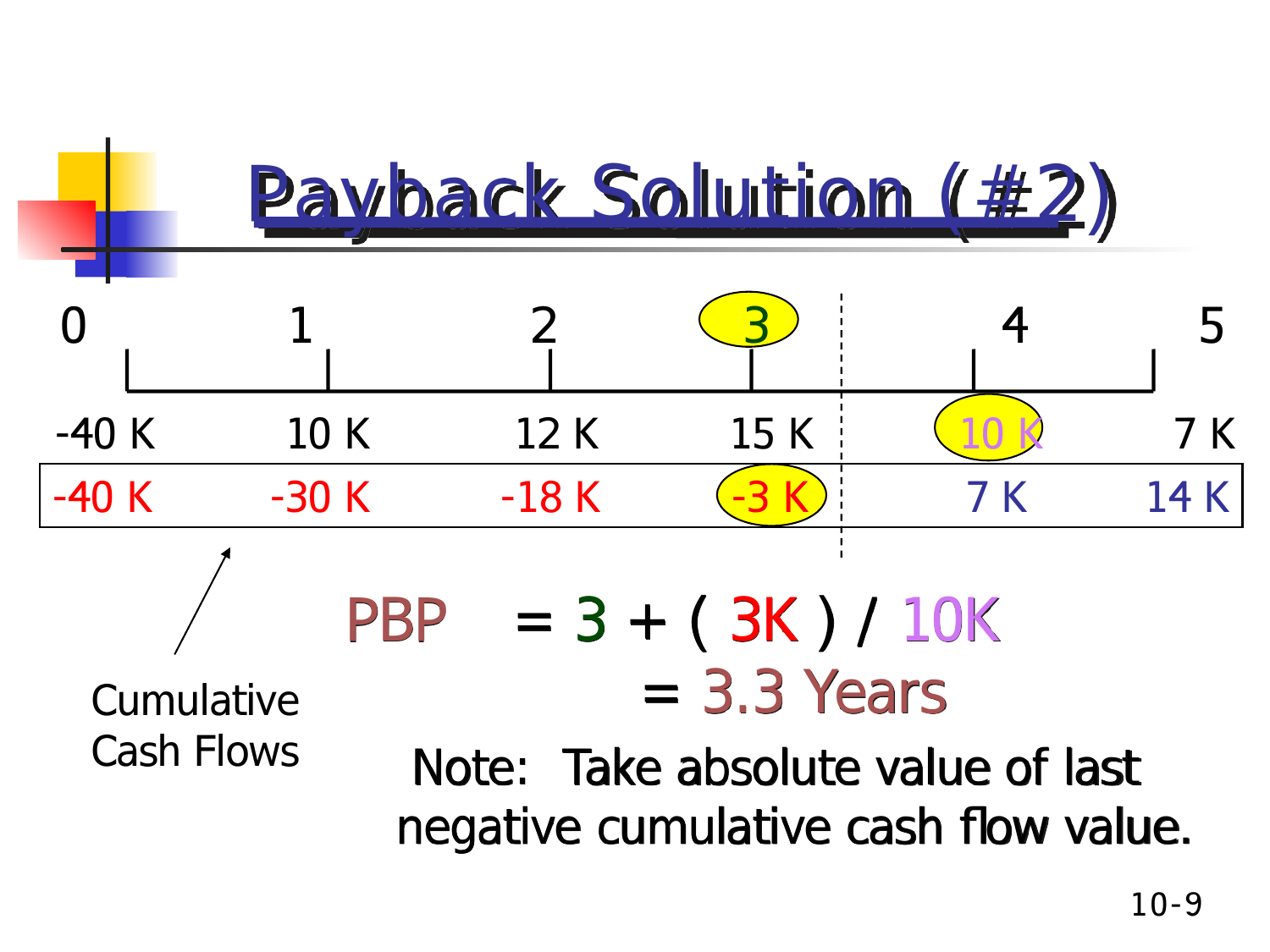

# Payback Solution (#2)

0             1              2            3               4           5

  -40 K          10 K           12 K          15 K           10 K          7 K
-40 K         -30 K          -18 K          -3 K            7 K         14 K

PBP 	= 3 + ( 3K ) / 10K				= 3.3 Years
Note:  Take absolute value of last negative cumulative cash flow value.
Cumulative
Cash Flows